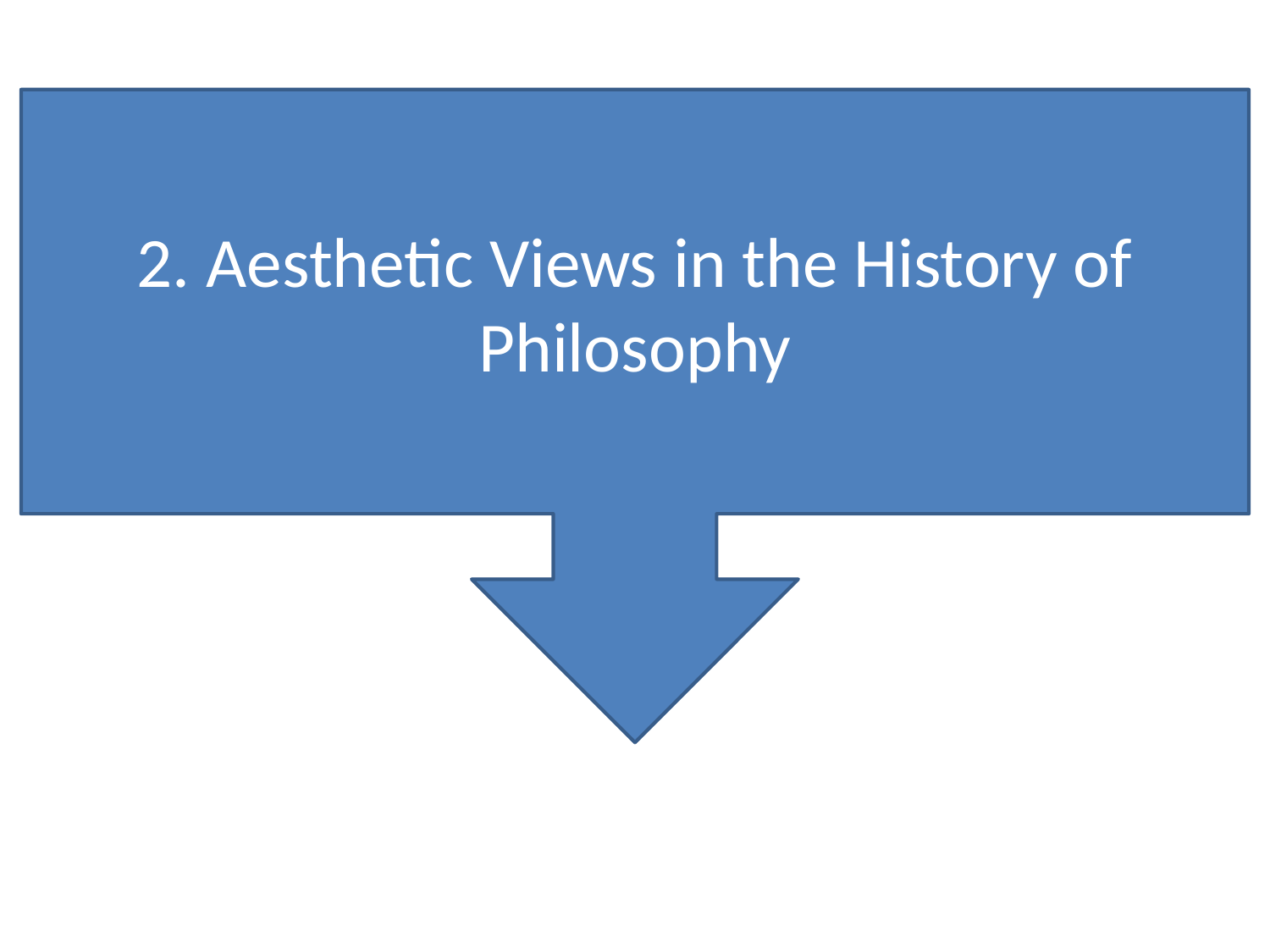

2. Aesthetic Views in the History of Philosophy